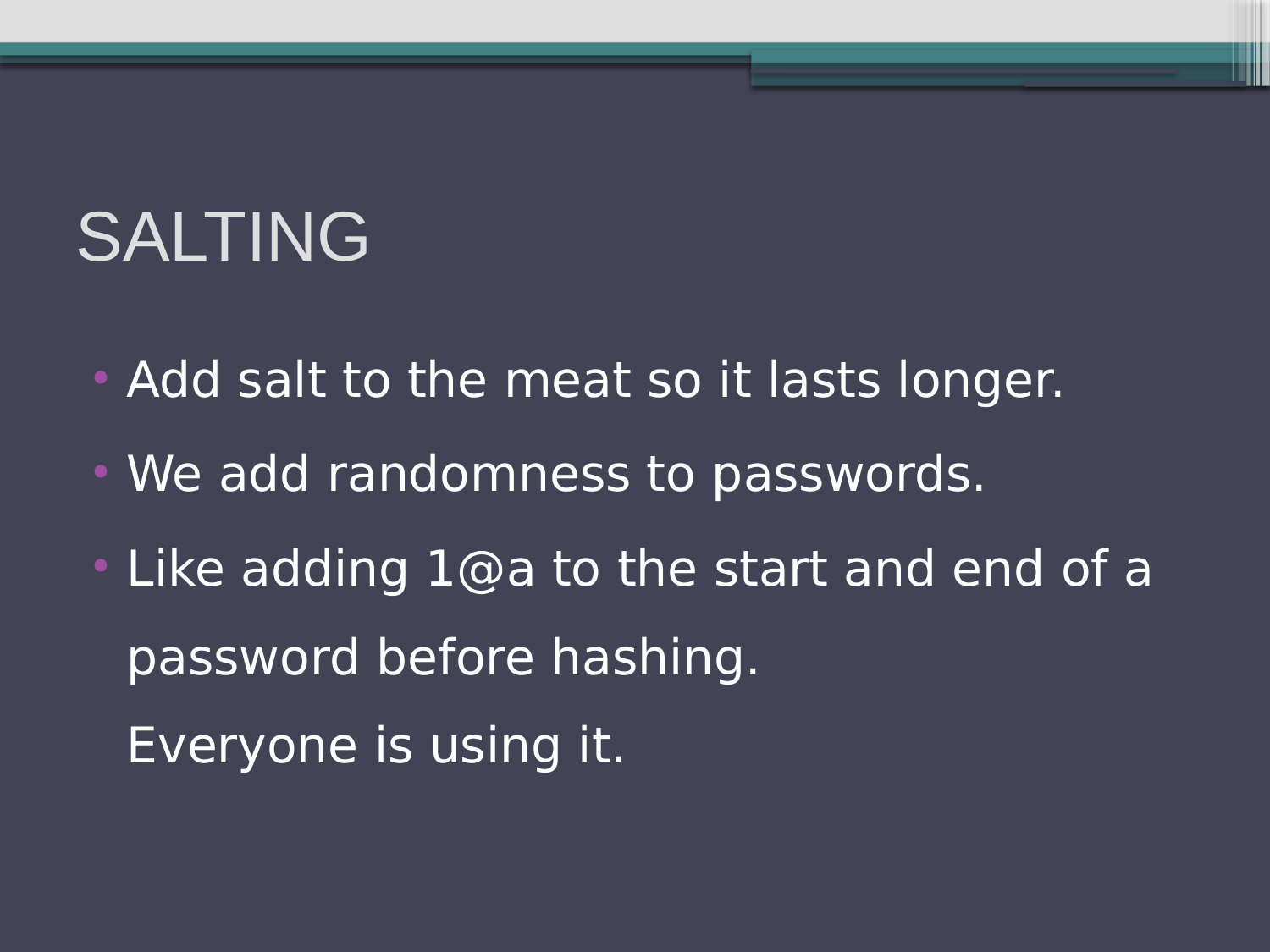

# SALTING
Add salt to the meat so it lasts longer.
We add randomness to passwords.
Like adding 1@a to the start and end of a password before hashing.
Everyone is using it.